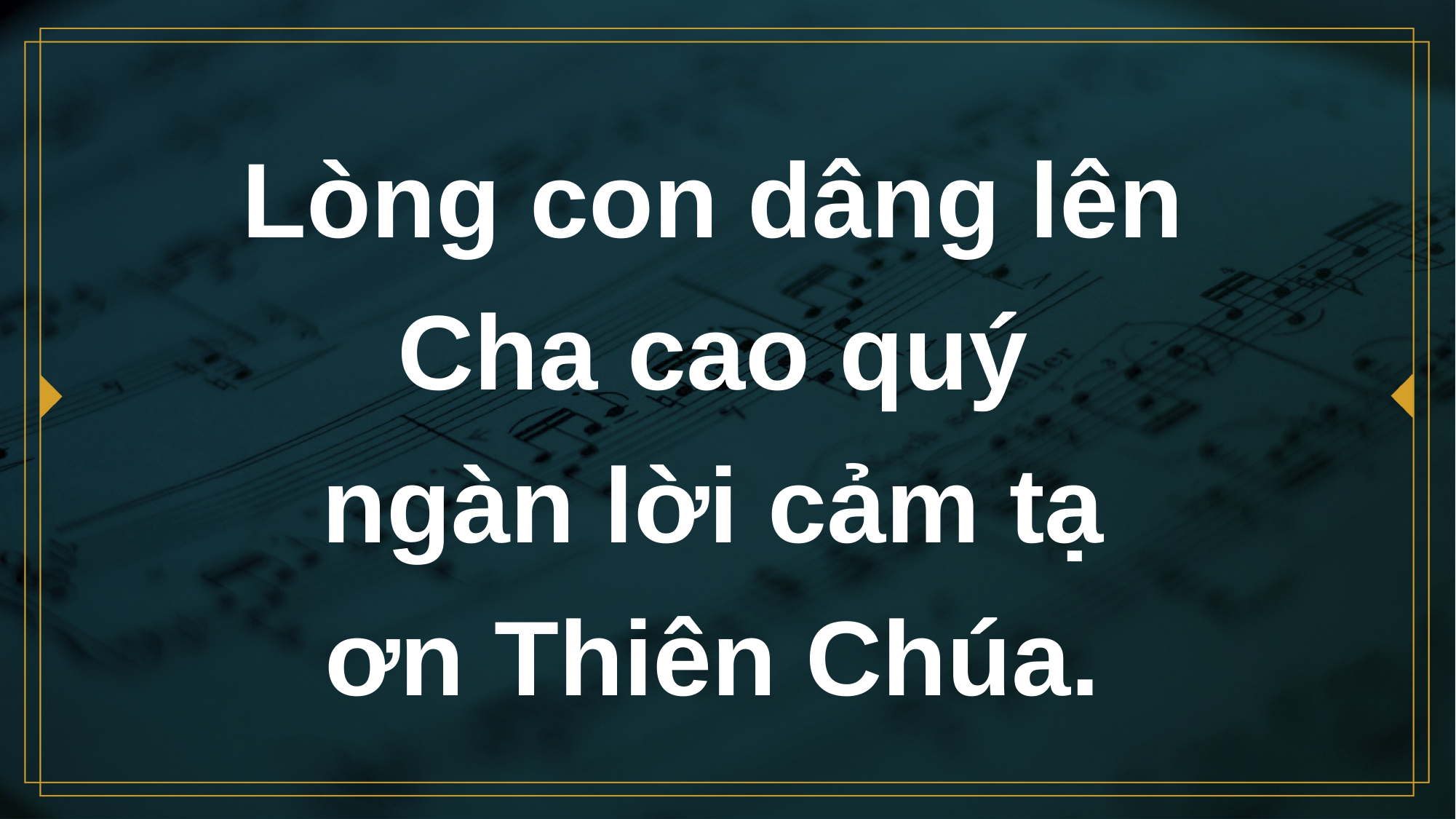

# Lòng con dâng lên Cha cao quý ngàn lời cảm tạ ơn Thiên Chúa.